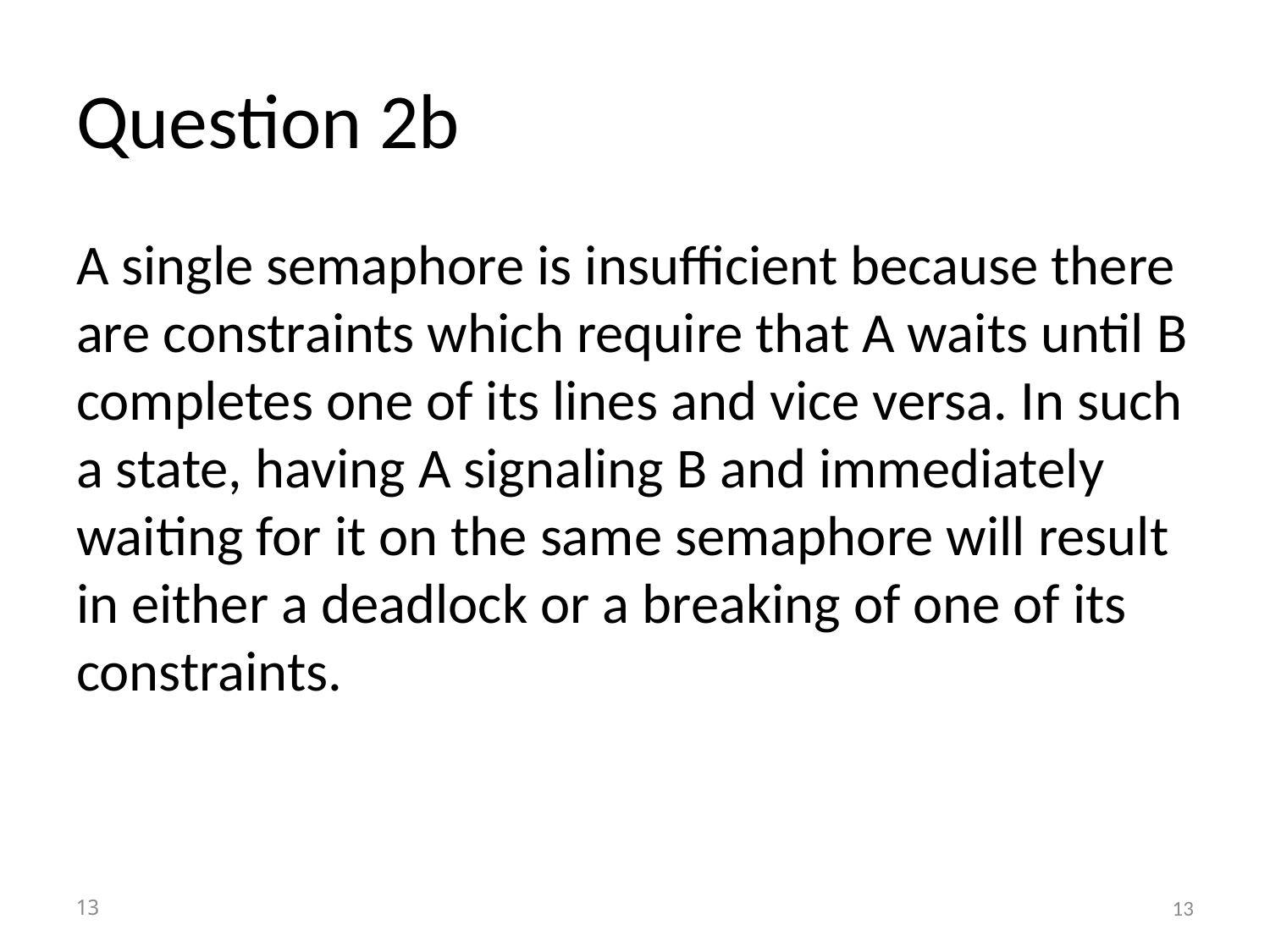

# Question 2b
A single semaphore is insufficient because there are constraints which require that A waits until B completes one of its lines and vice versa. In such a state, having A signaling B and immediately waiting for it on the same semaphore will result in either a deadlock or a breaking of one of its constraints.
13
13